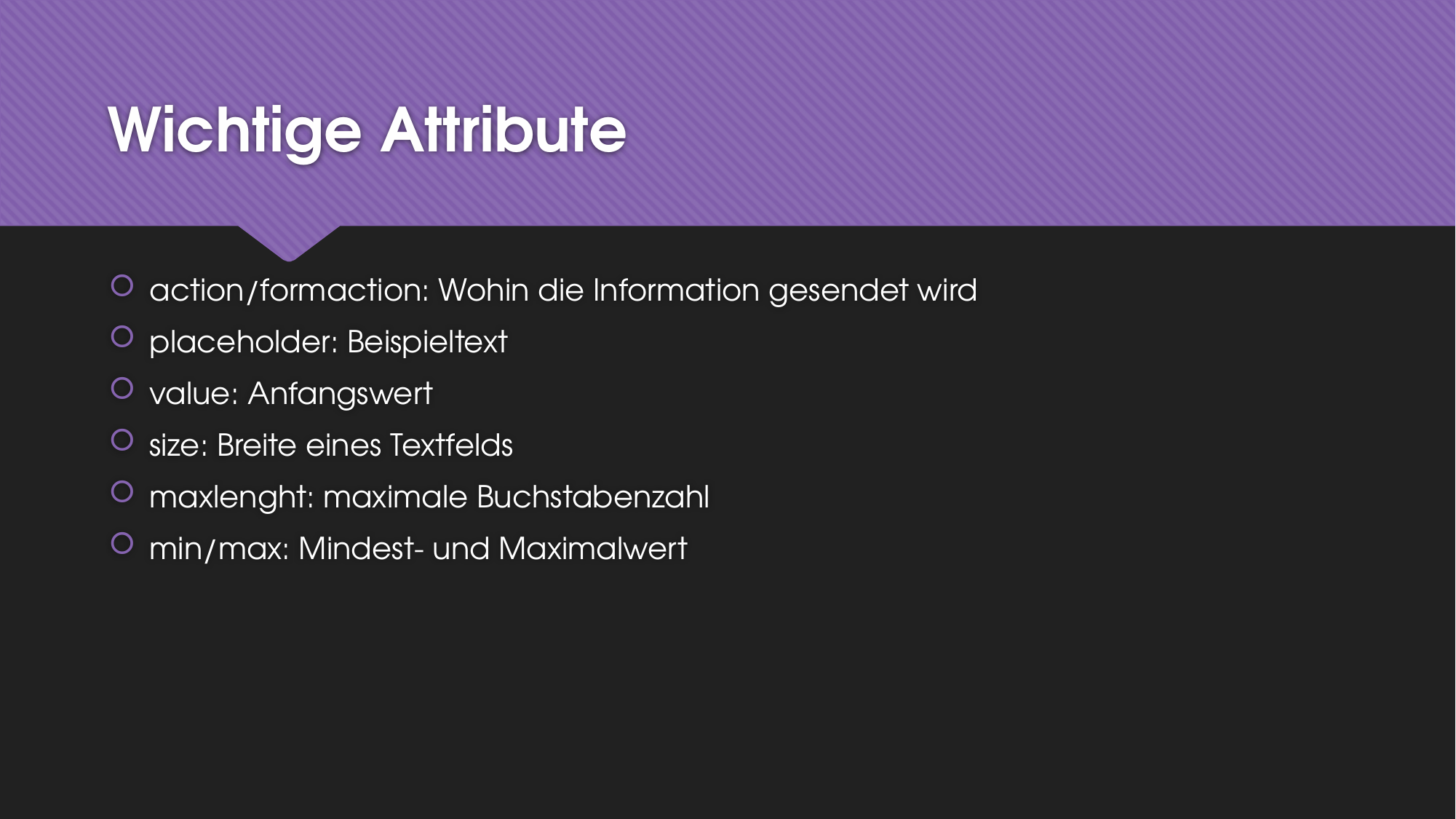

# Wichtige Attribute
action/formaction: Wohin die Information gesendet wird
placeholder: Beispieltext
value: Anfangswert
size: Breite eines Textfelds
maxlenght: maximale Buchstabenzahl
min/max: Mindest- und Maximalwert